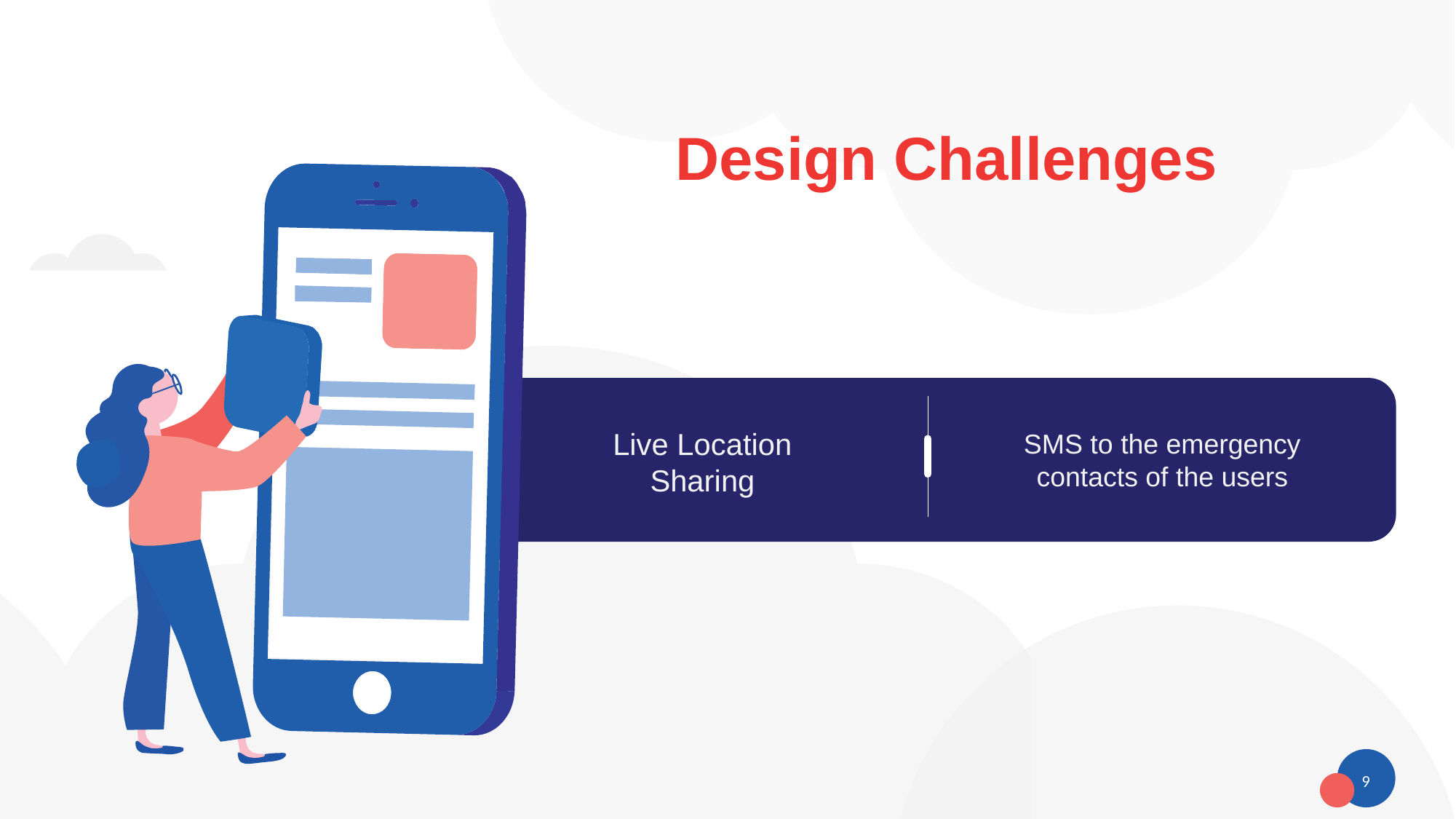

# Design Challenges

Live Location Sharing
SMS to the emergency contacts of the users
9